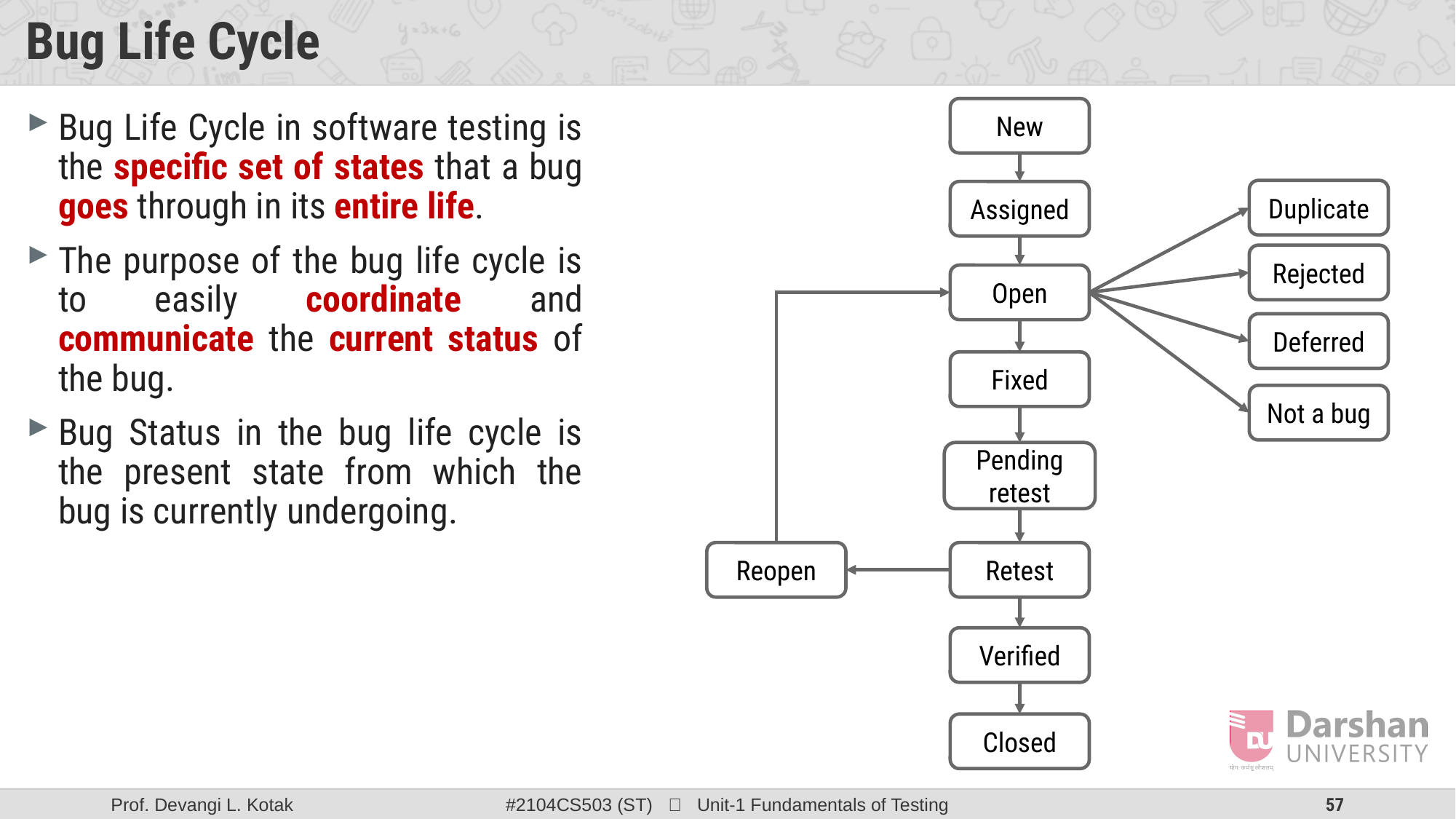

# Bug Life Cycle
New
Bug Life Cycle in software testing is the specific set of states that a bug goes through in its entire life.
The purpose of the bug life cycle is to easily coordinate and communicate the current status of the bug.
Bug Status in the bug life cycle is the present state from which the bug is currently undergoing.

Duplicate
Assigned
Rejected
Open
Deferred
Fixed
Not a bug
Pending retest
Reopen
Retest
Verified
Closed